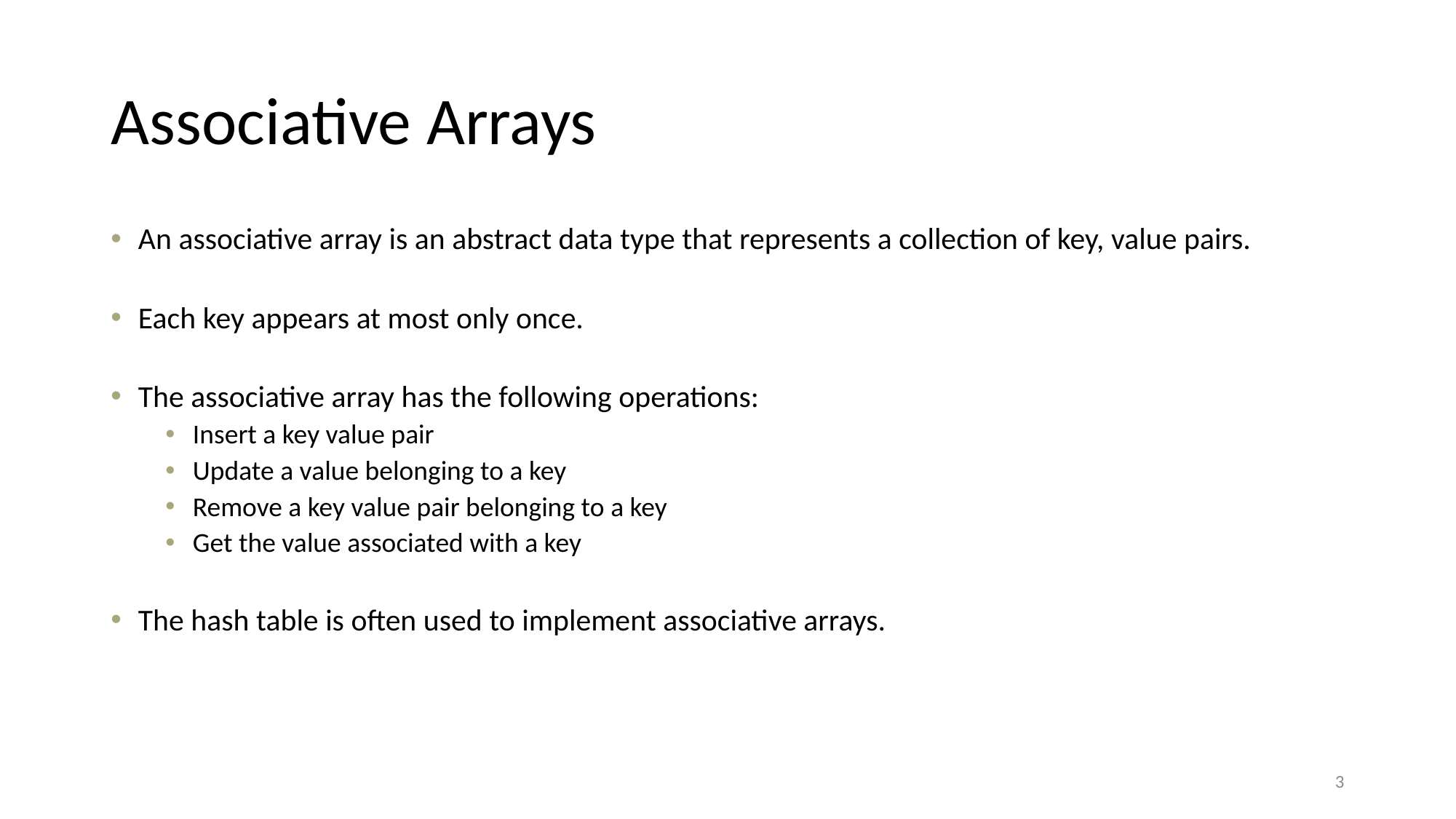

# Associative Arrays
An associative array is an abstract data type that represents a collection of key, value pairs.

Each key appears at most only once.

The associative array has the following operations:
Insert a key value pair
Update a value belonging to a key
Remove a key value pair belonging to a key
Get the value associated with a key

The hash table is often used to implement associative arrays.
3